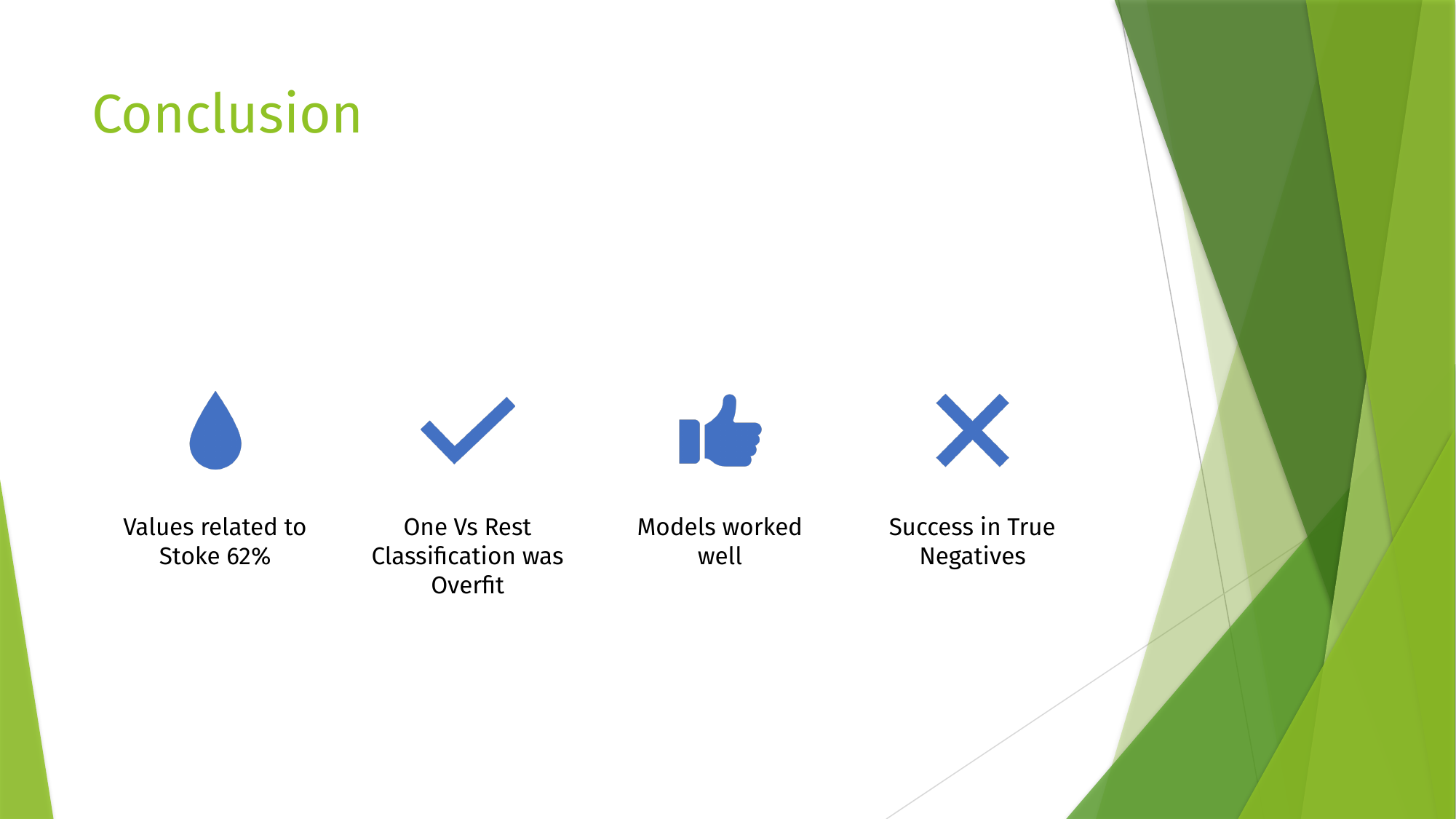

# Conclusion
Values related to Stoke 62%
One Vs Rest Classification was Overfit
Models worked well
Success in True Negatives